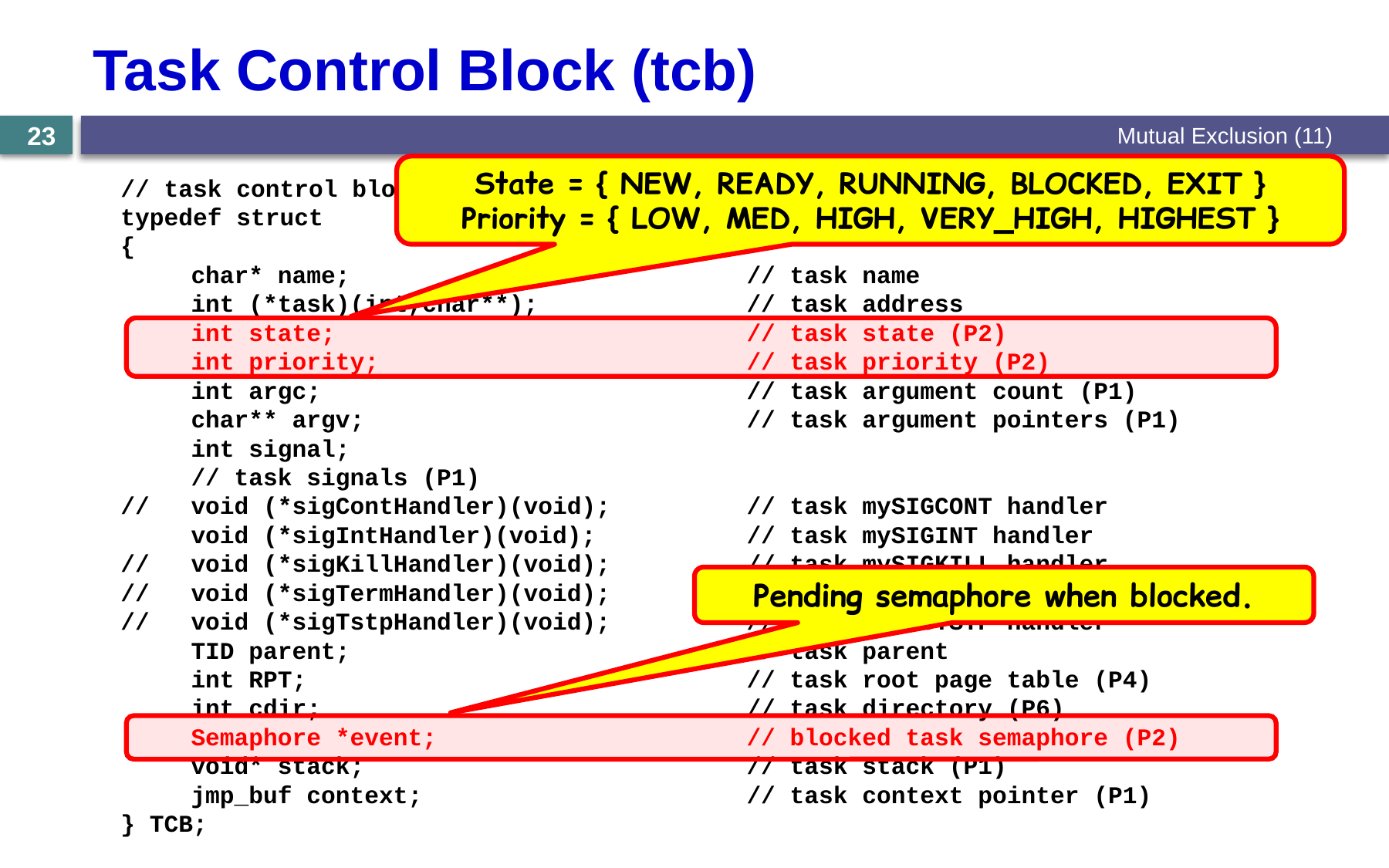

# Task Control Block (tcb)
Mutual Exclusion (11)
23
State = { NEW, READY, RUNNING, BLOCKED, EXIT }
Priority = { LOW, MED, HIGH, VERY_HIGH, HIGHEST }

// task control block
typedef struct	// task control block
{
	char* name;	// task name
	int (*task)(int,char**);	// task address
	int state;	// task state (P2)
	int priority;	// task priority (P2)
	int argc;	// task argument count (P1)
	char** argv;	// task argument pointers (P1)
	int signal;							// task signals (P1)
//	void (*sigContHandler)(void);	// task mySIGCONT handler
	void (*sigIntHandler)(void);	// task mySIGINT handler
//	void (*sigKillHandler)(void);	// task mySIGKILL handler
//	void (*sigTermHandler)(void);	// task mySIGTERM handler
//	void (*sigTstpHandler)(void);	// task mySIGTSTP handler
	TID parent;	// task parent
	int RPT;	// task root page table (P4)
	int cdir;	// task directory (P6)
	Semaphore *event;	// blocked task semaphore (P2)
	void* stack;	// task stack (P1)
	jmp_buf context;	// task context pointer (P1)
} TCB;
Pending semaphore when blocked.